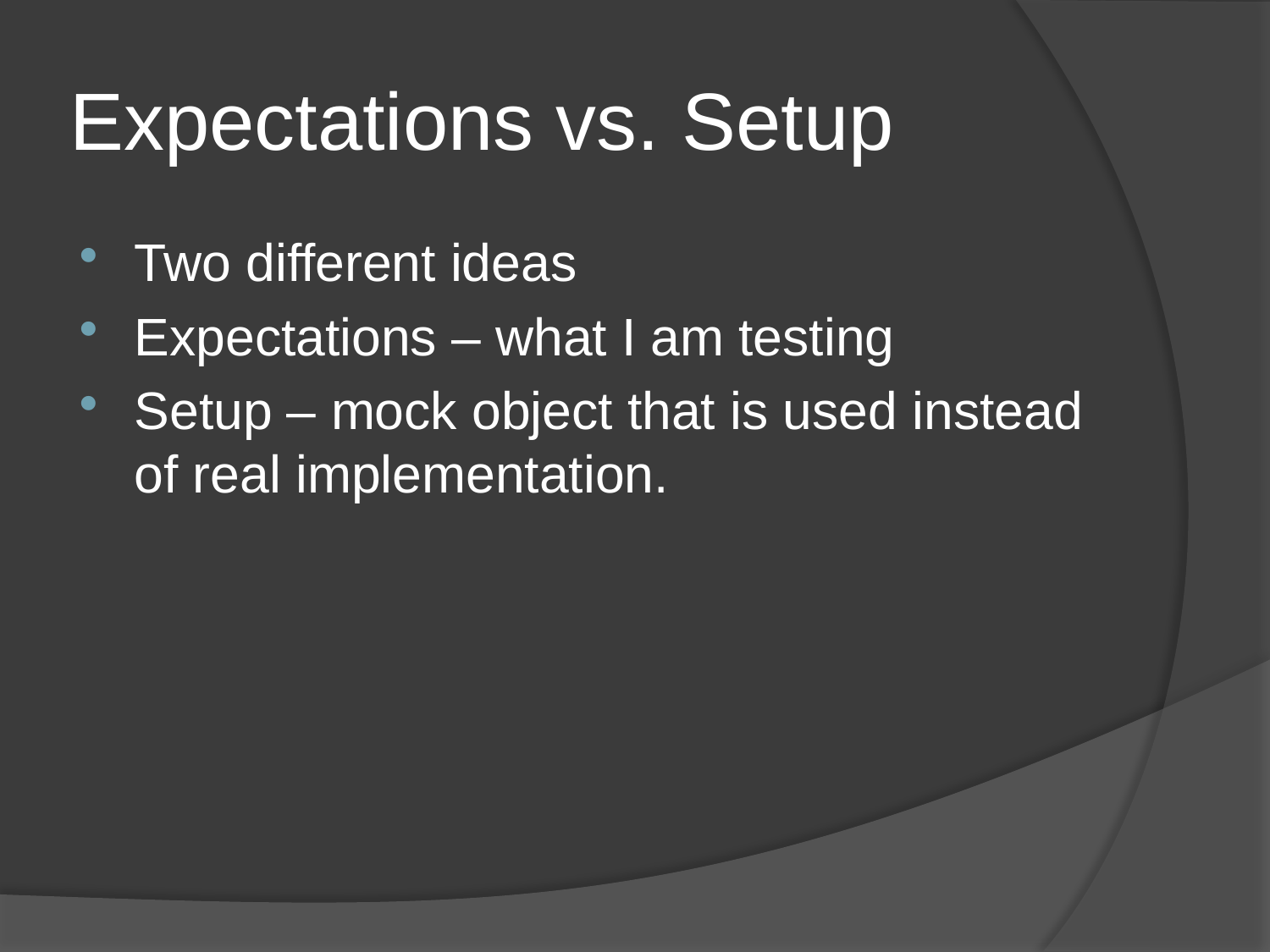

# Expectations vs. Setup
Two different ideas
Expectations – what I am testing
Setup – mock object that is used instead of real implementation.